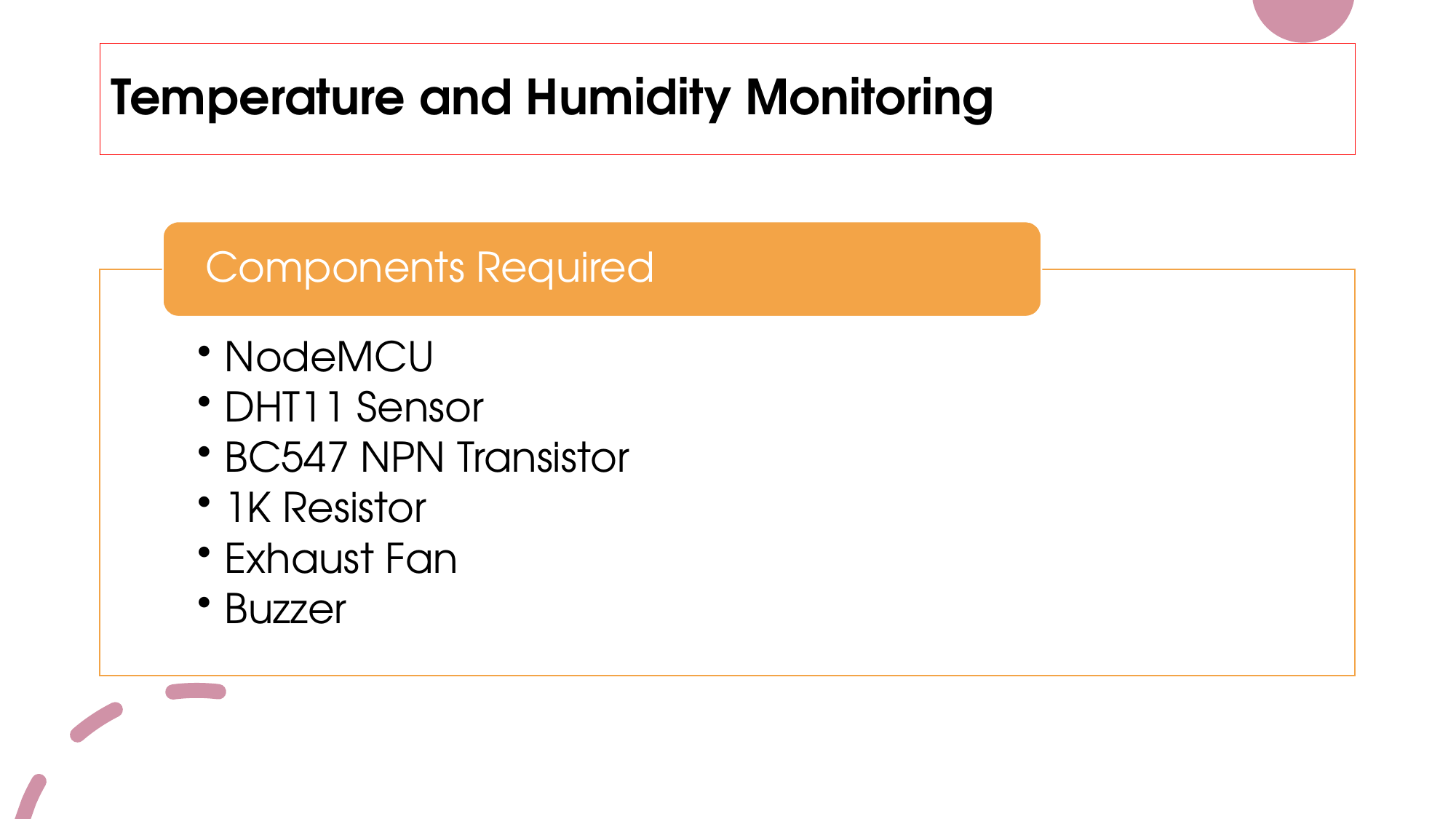

# Temperature and Humidity Monitoring
NodeMCU
DHT11 Sensor
BC547 NPN Transistor
1K Resistor
Exhaust Fan
Buzzer
Components Required